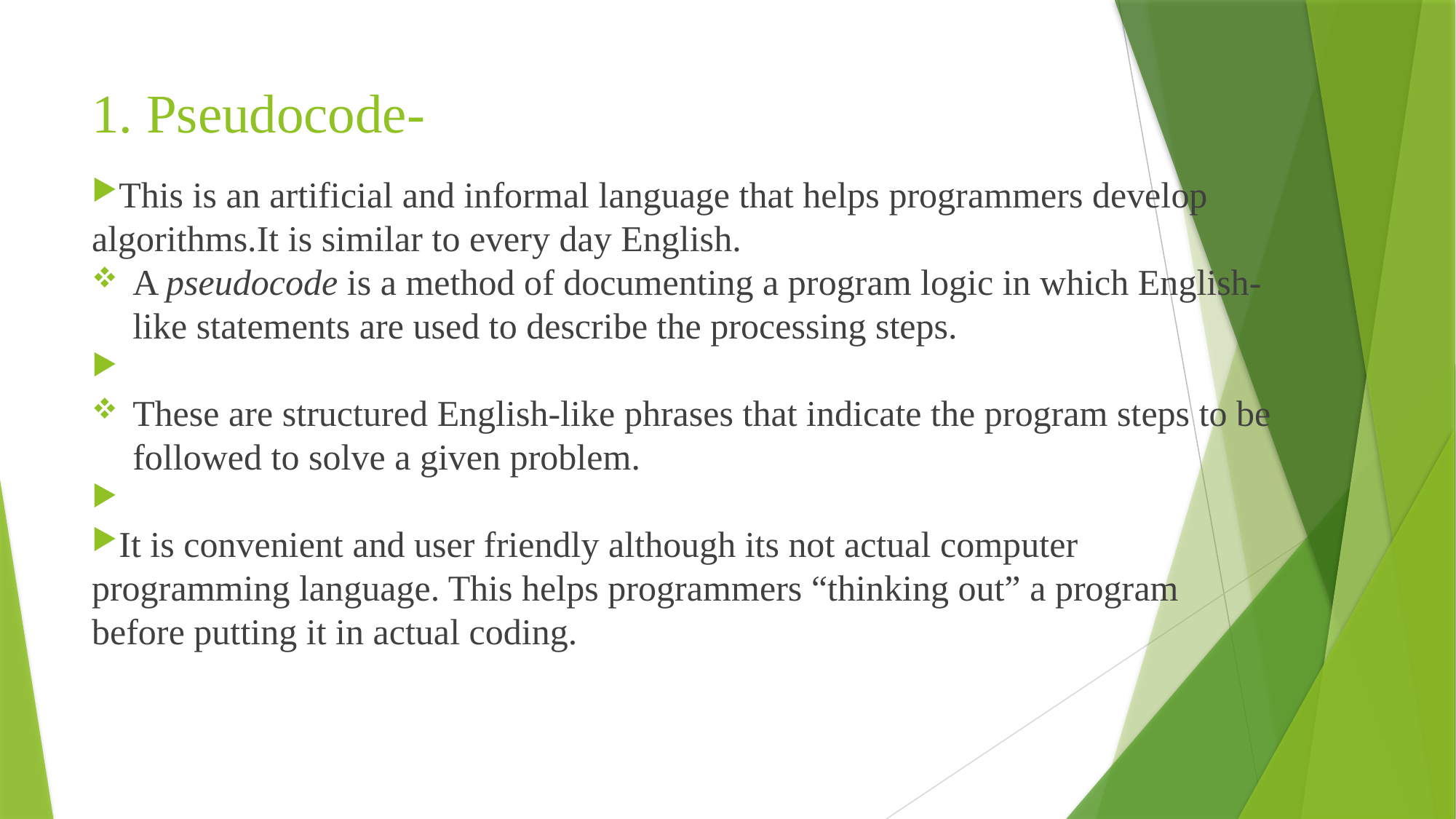

# 1. Pseudocode-
This is an artificial and informal language that helps programmers develop algorithms.It is similar to every day English.
A pseudocode is a method of documenting a program logic in which English-like statements are used to describe the processing steps.

These are structured English-like phrases that indicate the program steps to be followed to solve a given problem.

It is convenient and user friendly although its not actual computer programming language. This helps programmers “thinking out” a program before putting it in actual coding.